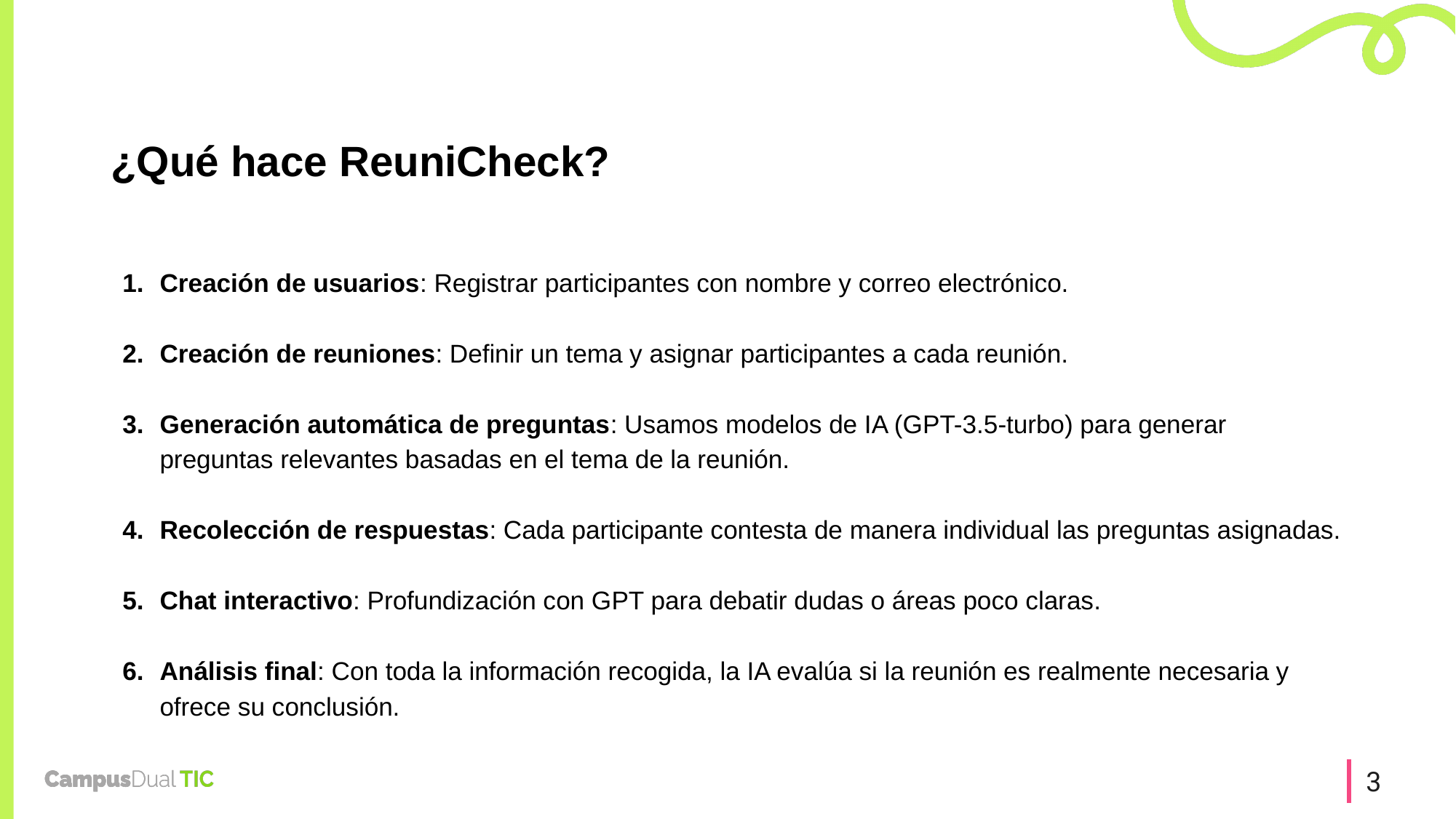

# ¿Qué hace ReuniCheck?

Creación de usuarios: Registrar participantes con nombre y correo electrónico.
Creación de reuniones: Definir un tema y asignar participantes a cada reunión.
Generación automática de preguntas: Usamos modelos de IA (GPT-3.5-turbo) para generar preguntas relevantes basadas en el tema de la reunión.
Recolección de respuestas: Cada participante contesta de manera individual las preguntas asignadas.
Chat interactivo: Profundización con GPT para debatir dudas o áreas poco claras.
Análisis final: Con toda la información recogida, la IA evalúa si la reunión es realmente necesaria y ofrece su conclusión.
3